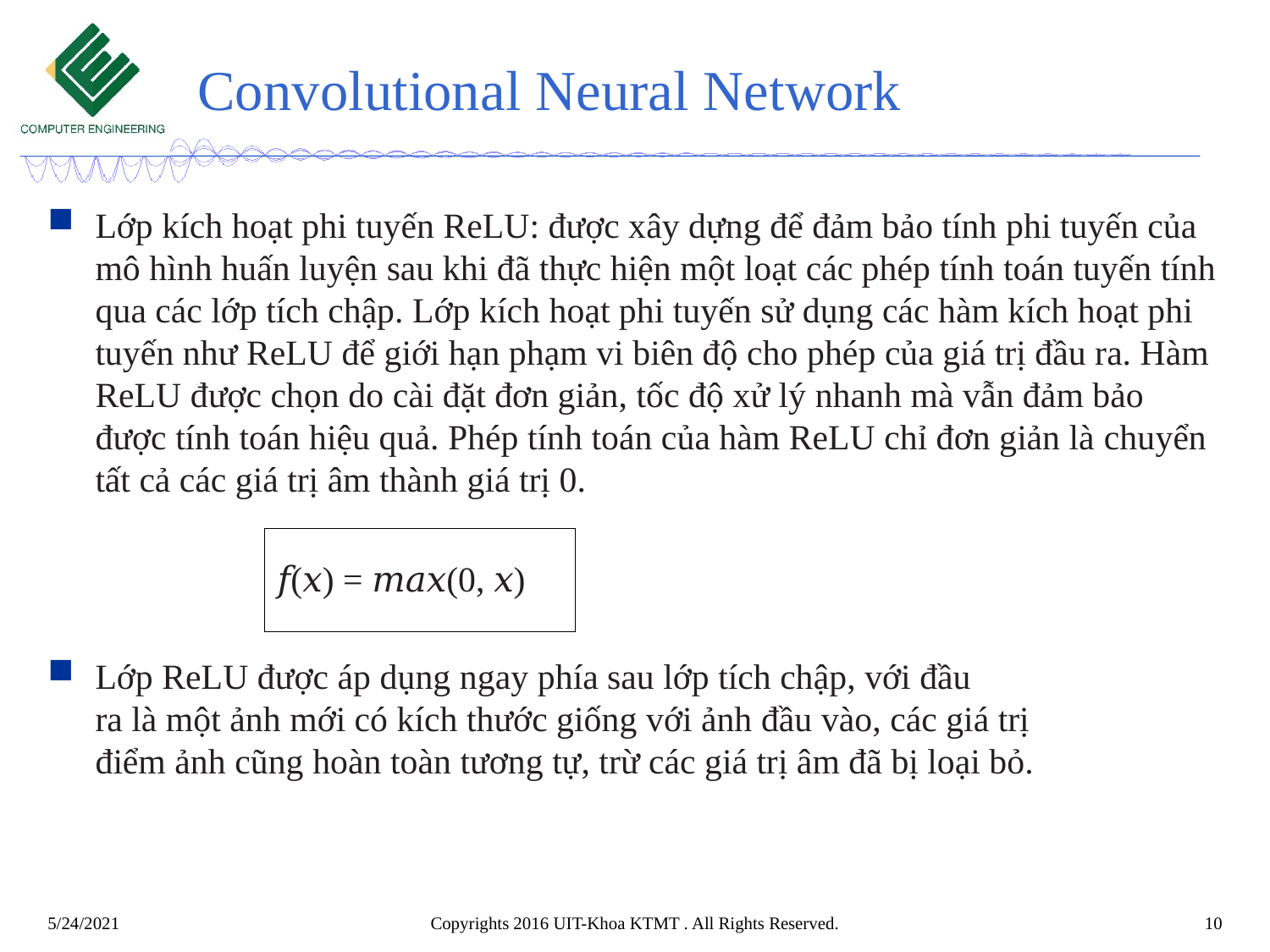

# Convolutional Neural Network
Lớp kích hoạt phi tuyến ReLU: được xây dựng để đảm bảo tính phi tuyến của mô hình huấn luyện sau khi đã thực hiện một loạt các phép tính toán tuyến tính qua các lớp tích chập. Lớp kích hoạt phi tuyến sử dụng các hàm kích hoạt phi tuyến như ReLU để giới hạn phạm vi biên độ cho phép của giá trị đầu ra. Hàm ReLU được chọn do cài đặt đơn giản, tốc độ xử lý nhanh mà vẫn đảm bảo được tính toán hiệu quả. Phép tính toán của hàm ReLU chỉ đơn giản là chuyển tất cả các giá trị âm thành giá trị 0.

Lớp ReLU được áp dụng ngay phía sau lớp tích chập, với đầu
ra là một ảnh mới có kích thước giống với ảnh đầu vào, các giá trị
điểm ảnh cũng hoàn toàn tương tự, trừ các giá trị âm đã bị loại bỏ.

| 𝑓(𝑥) = 𝑚𝑎𝑥(0, 𝑥) |
| --- |
5/24/2021
Copyrights 2016 UIT-Khoa KTMT . All Rights Reserved.
10